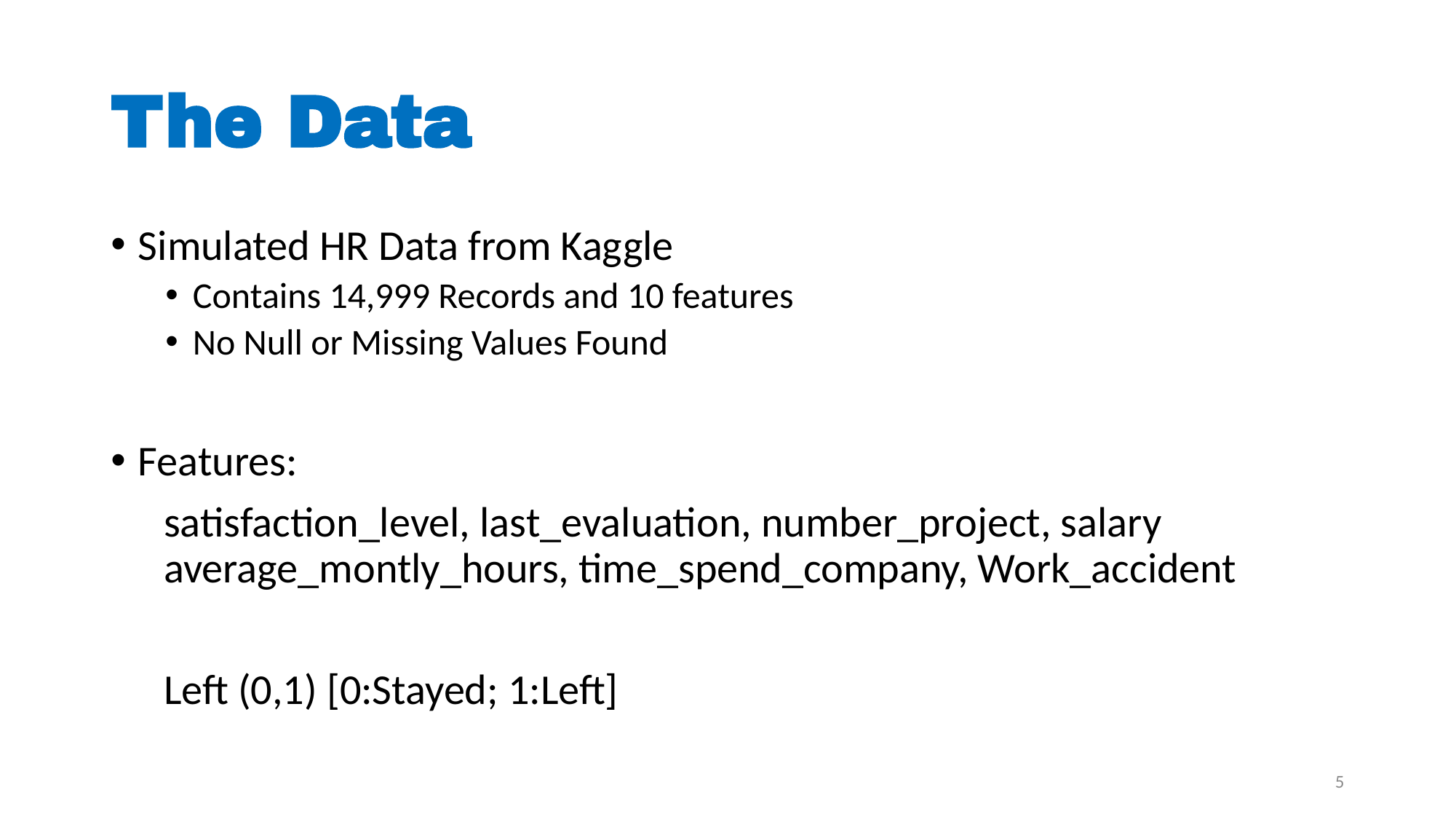

# The Data
Simulated HR Data from Kaggle
Contains 14,999 Records and 10 features
No Null or Missing Values Found

Features:
satisfaction_level, last_evaluation, number_project, salary average_montly_hours, time_spend_company, Work_accident

Left (0,1) [0:Stayed; 1:Left]

5